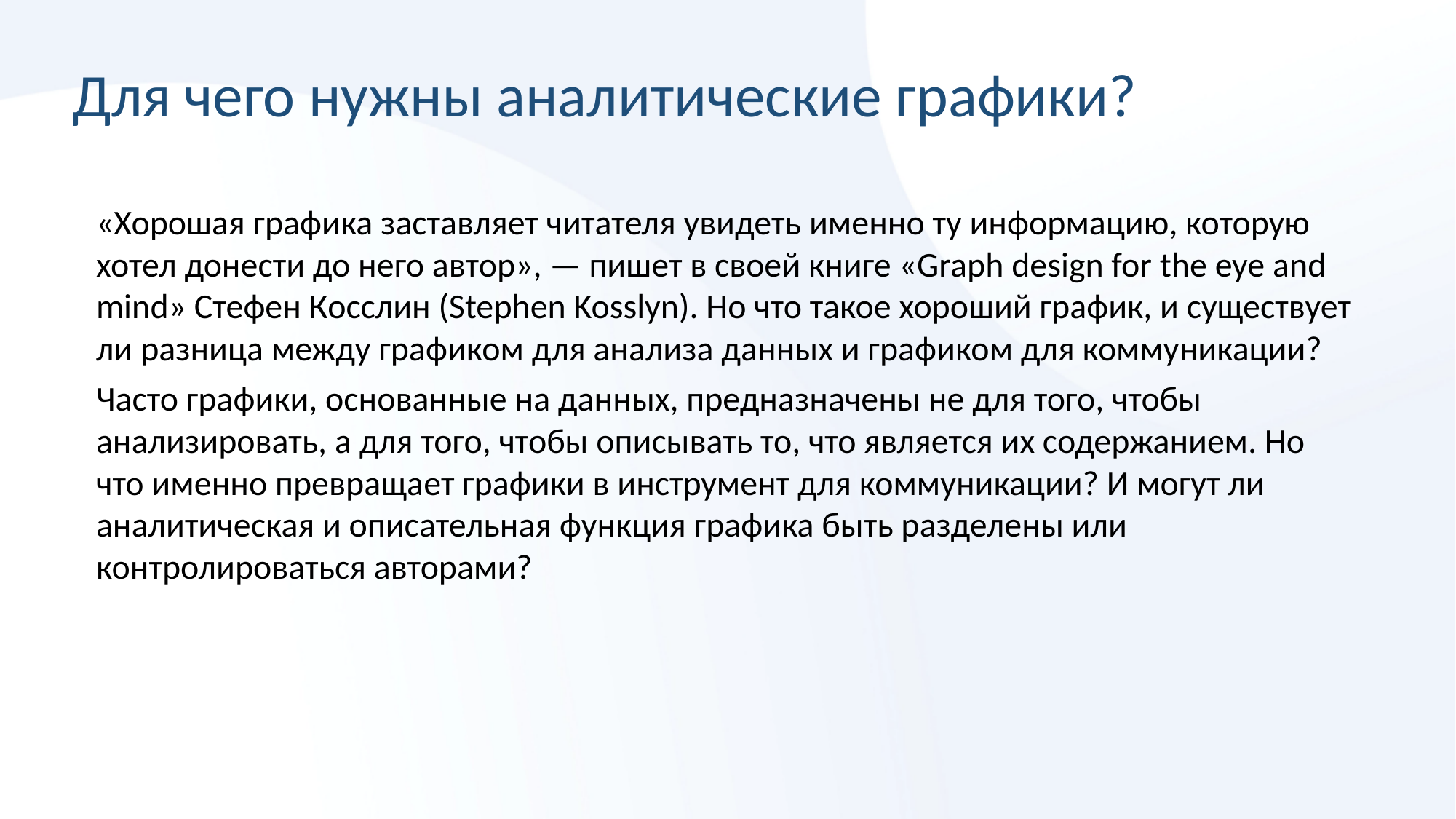

# Для чего нужны аналитические графики?
«Хорошая графика заставляет читателя увидеть именно ту информацию, которую хотел донести до него автор», — пишет в своей книге «Graph design for the eye and mind» Стефен Косслин (Stephen Kosslyn). Но что такое хороший график, и существует ли разница между графиком для анализа данных и графиком для коммуникации?
Часто графики, основанные на данных, предназначены не для того, чтобы анализировать, а для того, чтобы описывать то, что является их содержанием. Но что именно превращает графики в инструмент для коммуникации? И могут ли аналитическая и описательная функция графика быть разделены или контролироваться авторами?